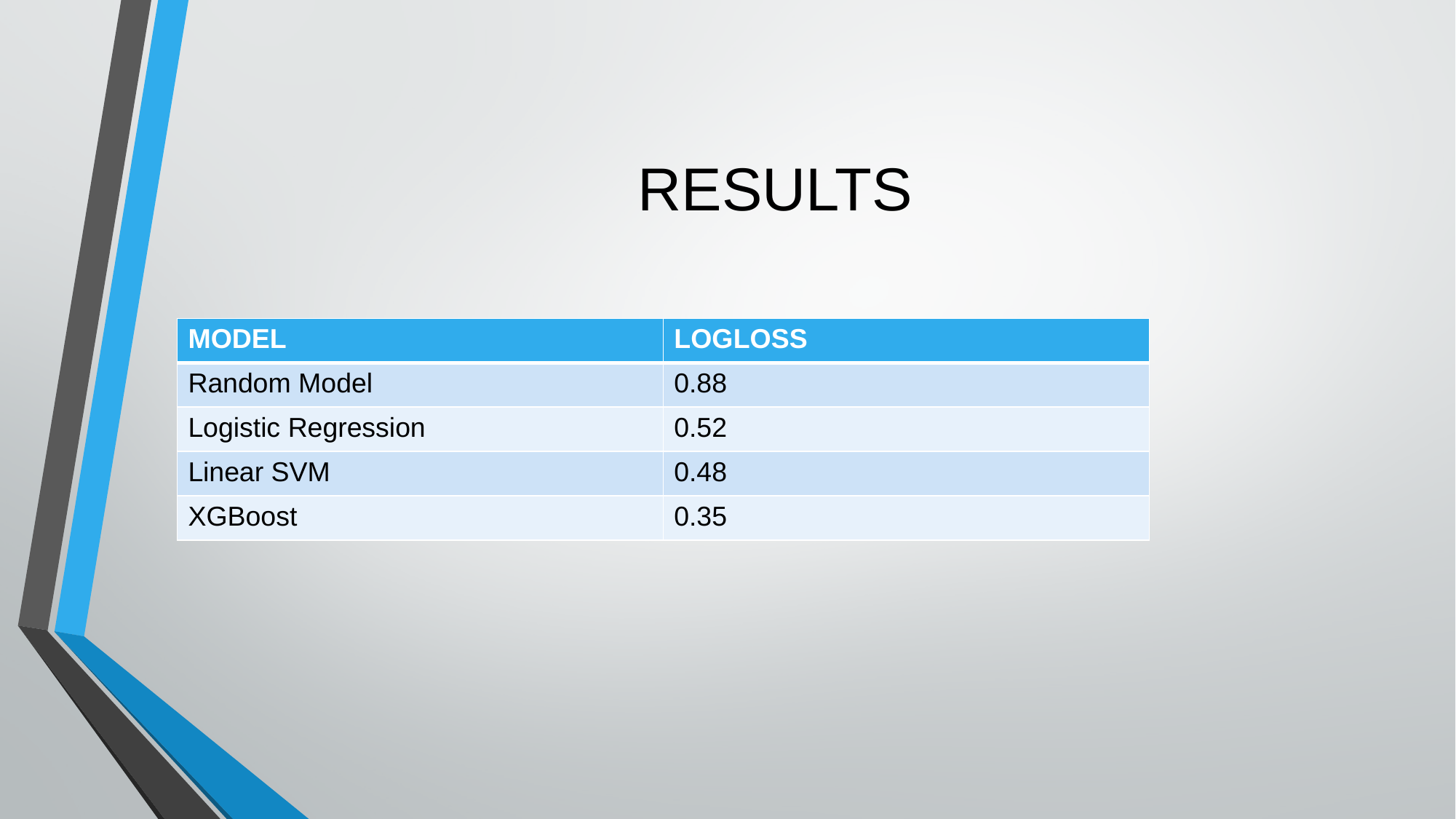

# RESULTS
| MODEL | LOGLOSS |
| --- | --- |
| Random Model | 0.88 |
| Logistic Regression | 0.52 |
| Linear SVM | 0.48 |
| XGBoost | 0.35 |